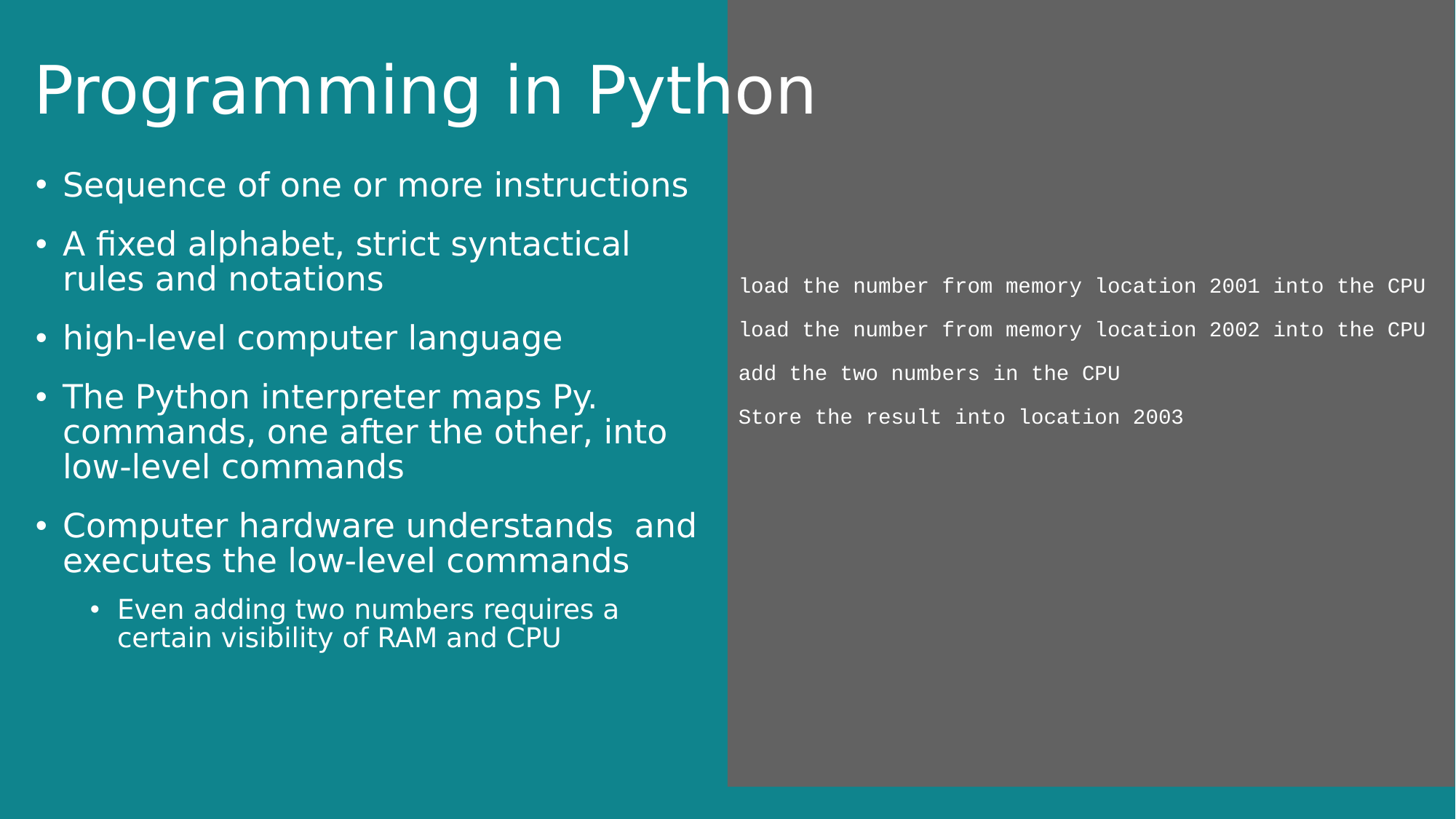

Programming in Python
Sequence of one or more instructions
A fixed alphabet, strict syntactical rules and notations
high-level computer language
The Python interpreter maps Py. commands, one after the other, into low-level commands
Computer hardware understands  and executes the low-level commands
Even adding two numbers requires a certain visibility of RAM and CPU

load the number from memory location 2001 into the CPU
load the number from memory location 2002 into the CPU
add the two numbers in the CPU
Store the result into location 2003